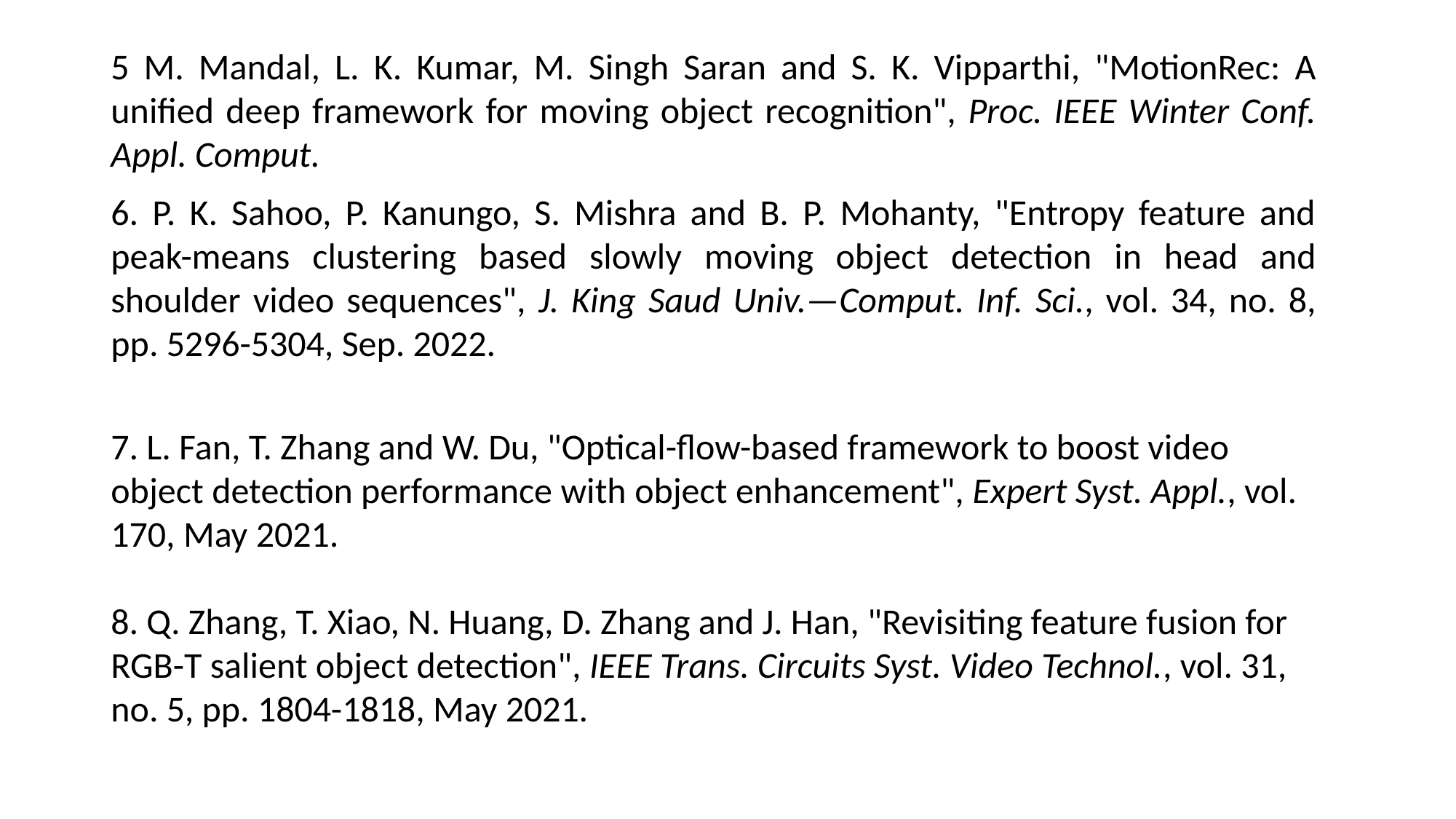

5 M. Mandal, L. K. Kumar, M. Singh Saran and S. K. Vipparthi, "MotionRec: A unified deep framework for moving object recognition", Proc. IEEE Winter Conf. Appl. Comput.
6. P. K. Sahoo, P. Kanungo, S. Mishra and B. P. Mohanty, "Entropy feature and peak-means clustering based slowly moving object detection in head and shoulder video sequences", J. King Saud Univ.—Comput. Inf. Sci., vol. 34, no. 8, pp. 5296-5304, Sep. 2022.

7. L. Fan, T. Zhang and W. Du, "Optical-flow-based framework to boost video object detection performance with object enhancement", Expert Syst. Appl., vol. 170, May 2021.

8. Q. Zhang, T. Xiao, N. Huang, D. Zhang and J. Han, "Revisiting feature fusion for RGB-T salient object detection", IEEE Trans. Circuits Syst. Video Technol., vol. 31, no. 5, pp. 1804-1818, May 2021.